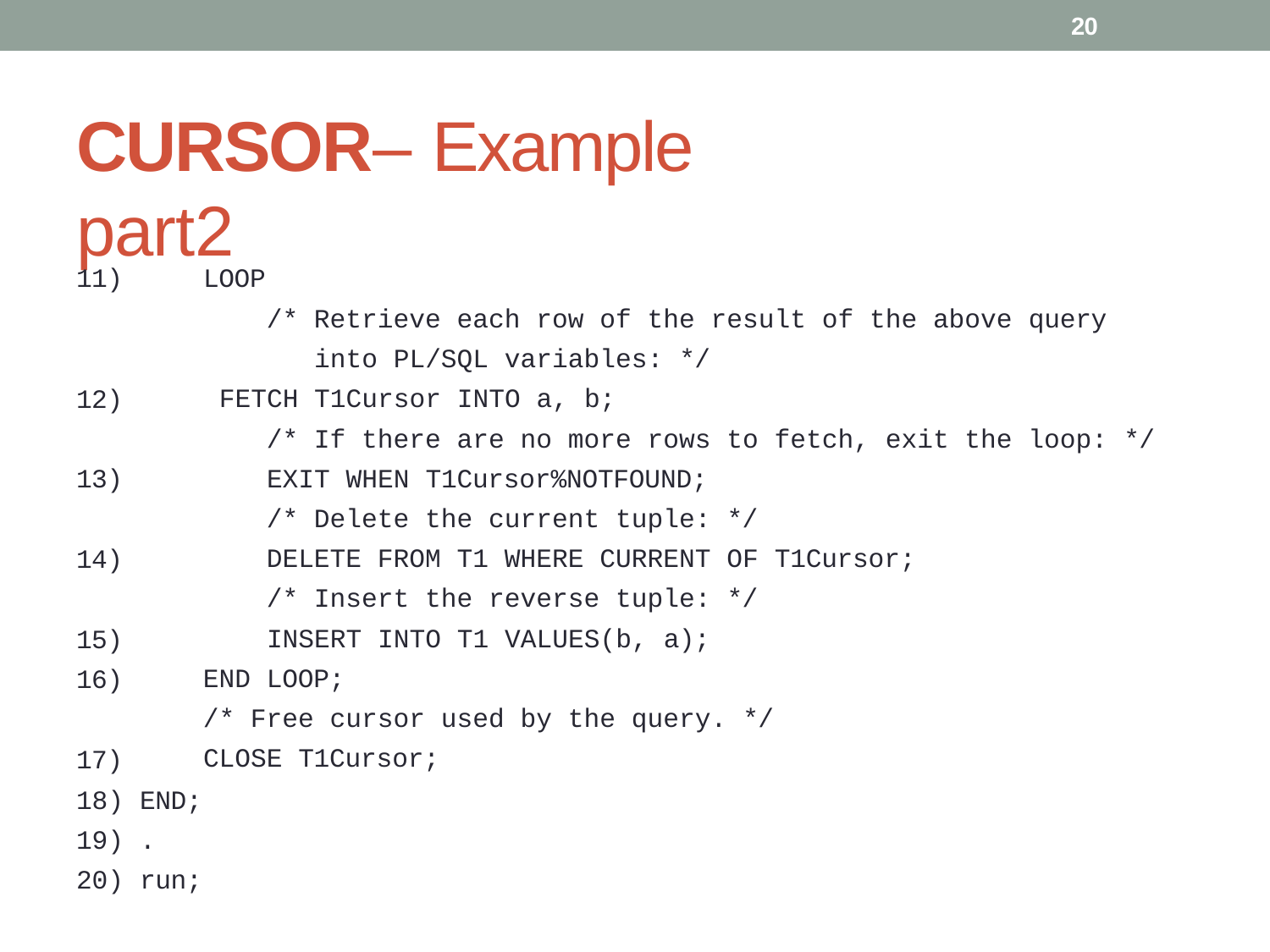

20
# CURSOR– Example part2
LOOP
/* Retrieve each row of the result of the above query into PL/SQL variables: */
FETCH T1Cursor INTO a, b;
/* If there are no more rows to fetch, exit the loop: */ EXIT WHEN T1Cursor%NOTFOUND;
/* Delete the current tuple: */
DELETE FROM T1 WHERE CURRENT OF T1Cursor;
/* Insert the reverse tuple: */ INSERT INTO T1 VALUES(b, a);
END LOOP;
/* Free cursor used by the query. */ CLOSE T1Cursor;
11)
12)
13)
14)
15)
16)
17)
END;
.
run;